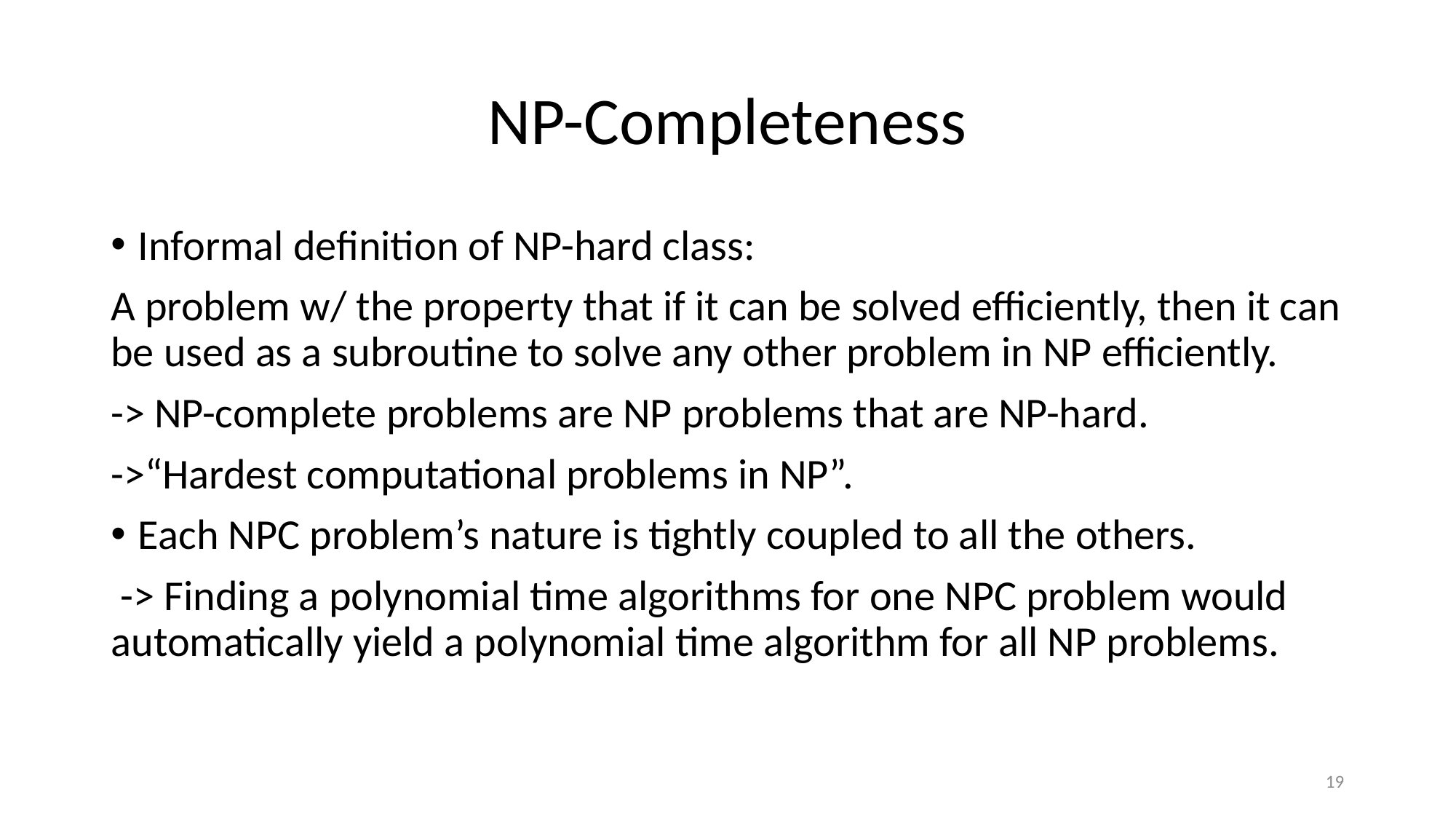

# NP-Completeness
Informal definition of NP-hard class:
A problem w/ the property that if it can be solved efficiently, then it can be used as a subroutine to solve any other problem in NP efficiently.
-> NP-complete problems are NP problems that are NP-hard.
->“Hardest computational problems in NP”.
Each NPC problem’s nature is tightly coupled to all the others.
 -> Finding a polynomial time algorithms for one NPC problem would automatically yield a polynomial time algorithm for all NP problems.

19